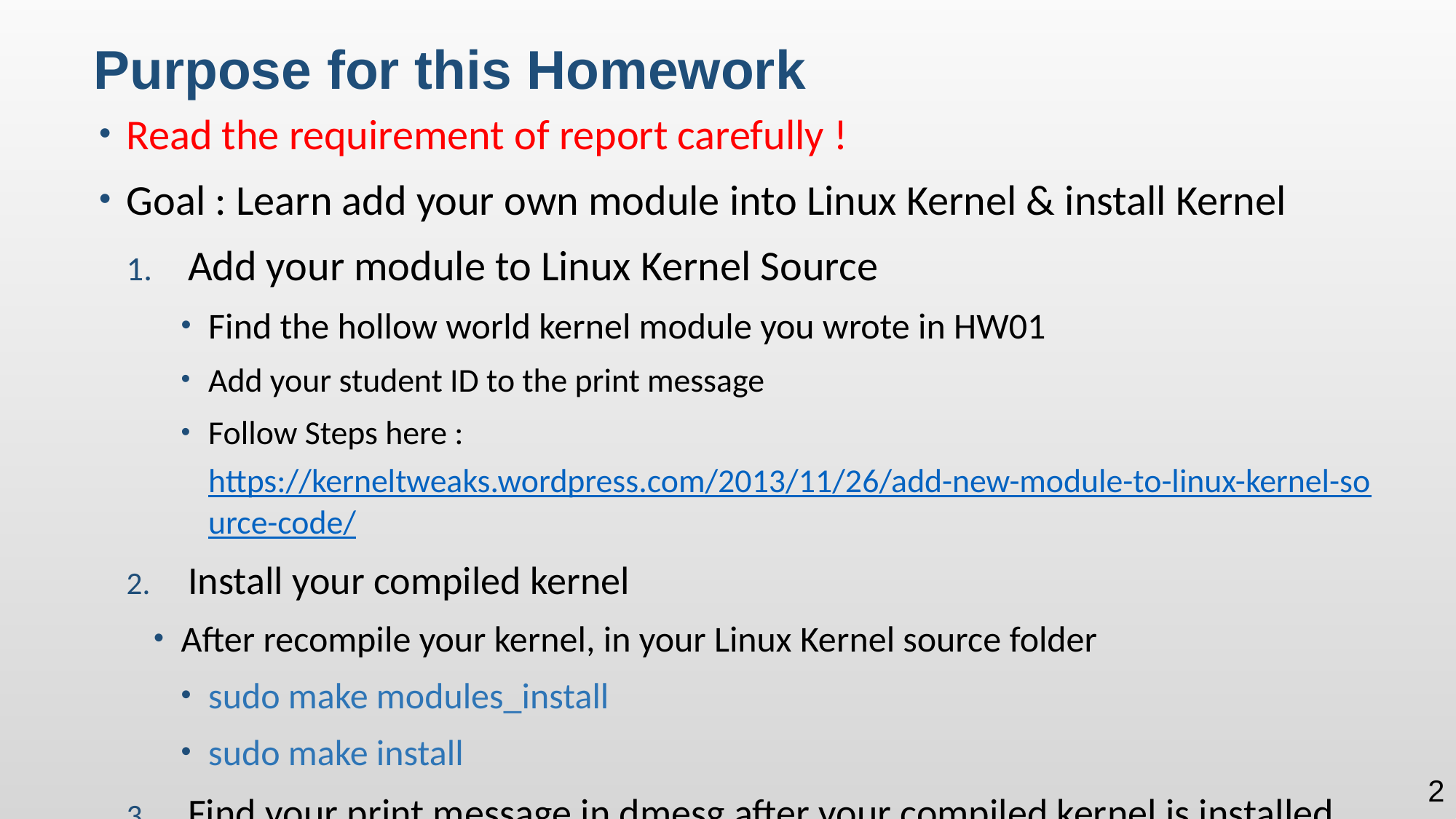

Purpose for this Homework
Read the requirement of report carefully !
Goal : Learn add your own module into Linux Kernel & install Kernel
Add your module to Linux Kernel Source
Find the hollow world kernel module you wrote in HW01
Add your student ID to the print message
Follow Steps here : https://kerneltweaks.wordpress.com/2013/11/26/add-new-module-to-linux-kernel-source-code/
Install your compiled kernel
After recompile your kernel, in your Linux Kernel source folder
sudo make modules_install
sudo make install
Find your print message in dmesg after your compiled kernel is installed.

2